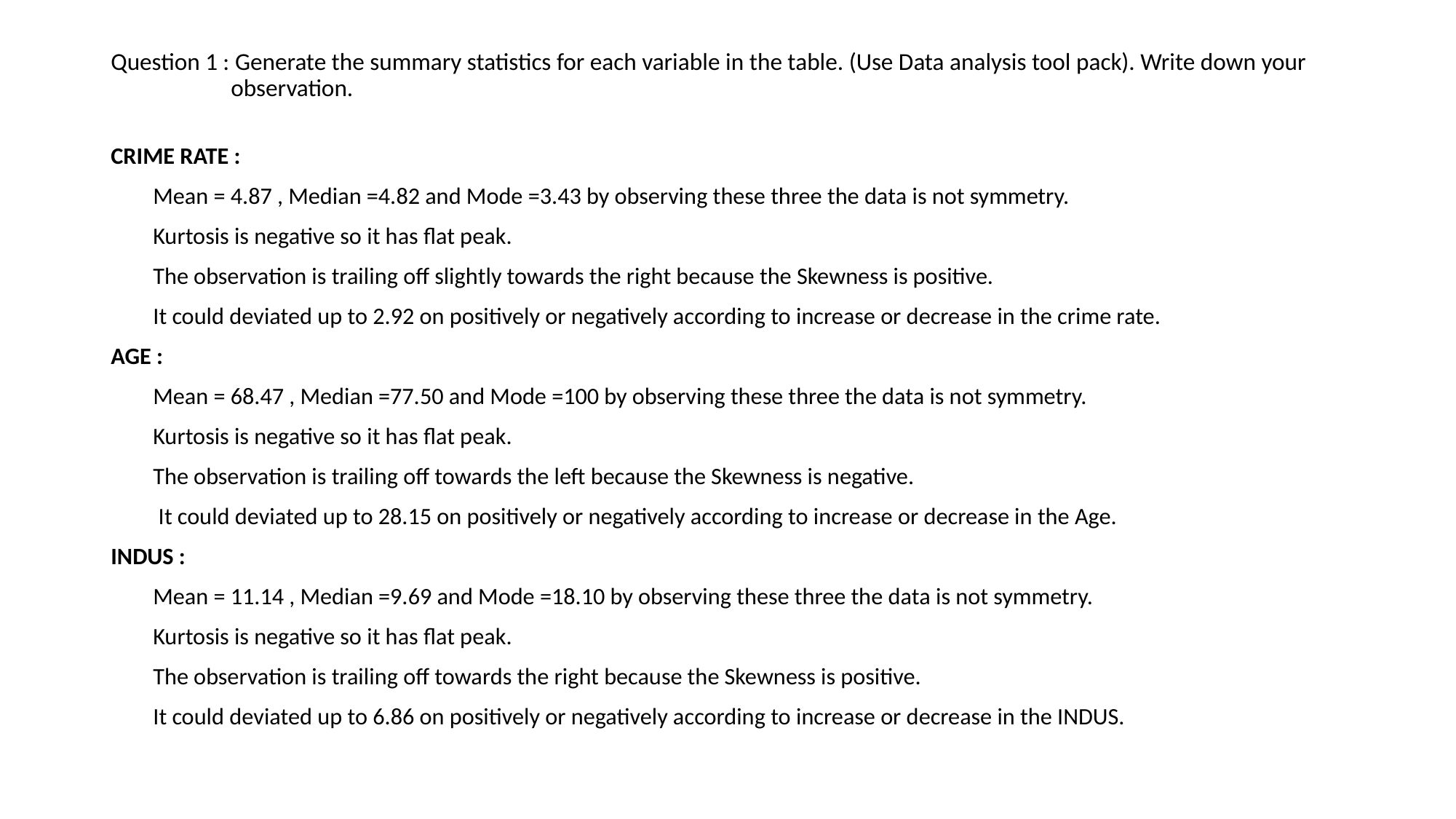

# Question 1 : Generate the summary statistics for each variable in the table. (Use Data analysis tool pack). Write down your                       	  observation.
CRIME RATE :
        Mean = 4.87 , Median =4.82 and Mode =3.43 by observing these three the data is not symmetry.
        Kurtosis is negative so it has flat peak.
        The observation is trailing off slightly towards the right because the Skewness is positive.
        It could deviated up to 2.92 on positively or negatively according to increase or decrease in the crime rate.
AGE :
        Mean = 68.47 , Median =77.50 and Mode =100 by observing these three the data is not symmetry.
        Kurtosis is negative so it has flat peak.
        The observation is trailing off towards the left because the Skewness is negative.
         It could deviated up to 28.15 on positively or negatively according to increase or decrease in the Age.
INDUS :
        Mean = 11.14 , Median =9.69 and Mode =18.10 by observing these three the data is not symmetry.
        Kurtosis is negative so it has flat peak.
        The observation is trailing off towards the right because the Skewness is positive.
        It could deviated up to 6.86 on positively or negatively according to increase or decrease in the INDUS.